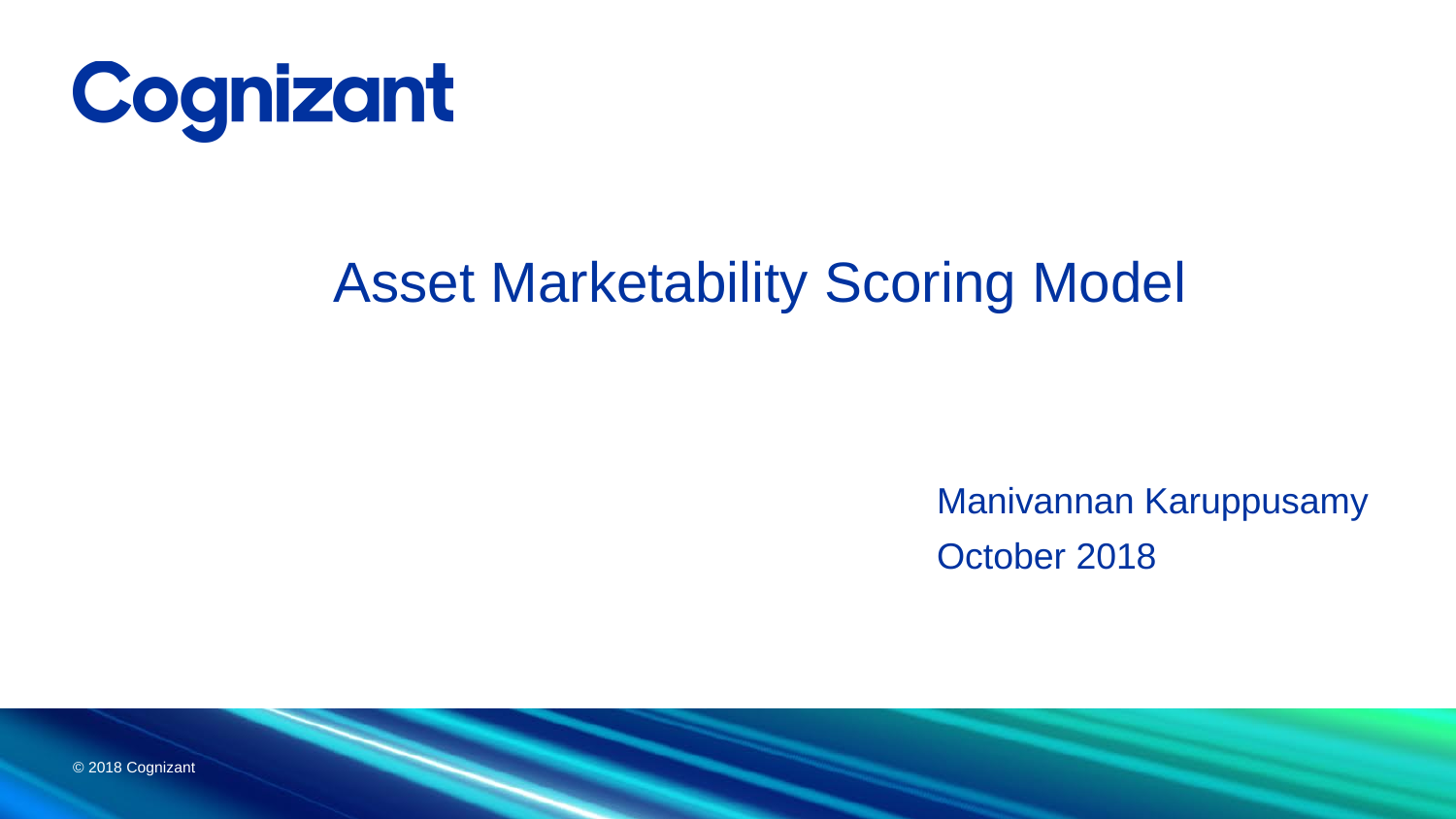

# Asset Marketability Scoring Model
Manivannan Karuppusamy
October 2018
© 2018 Cognizant